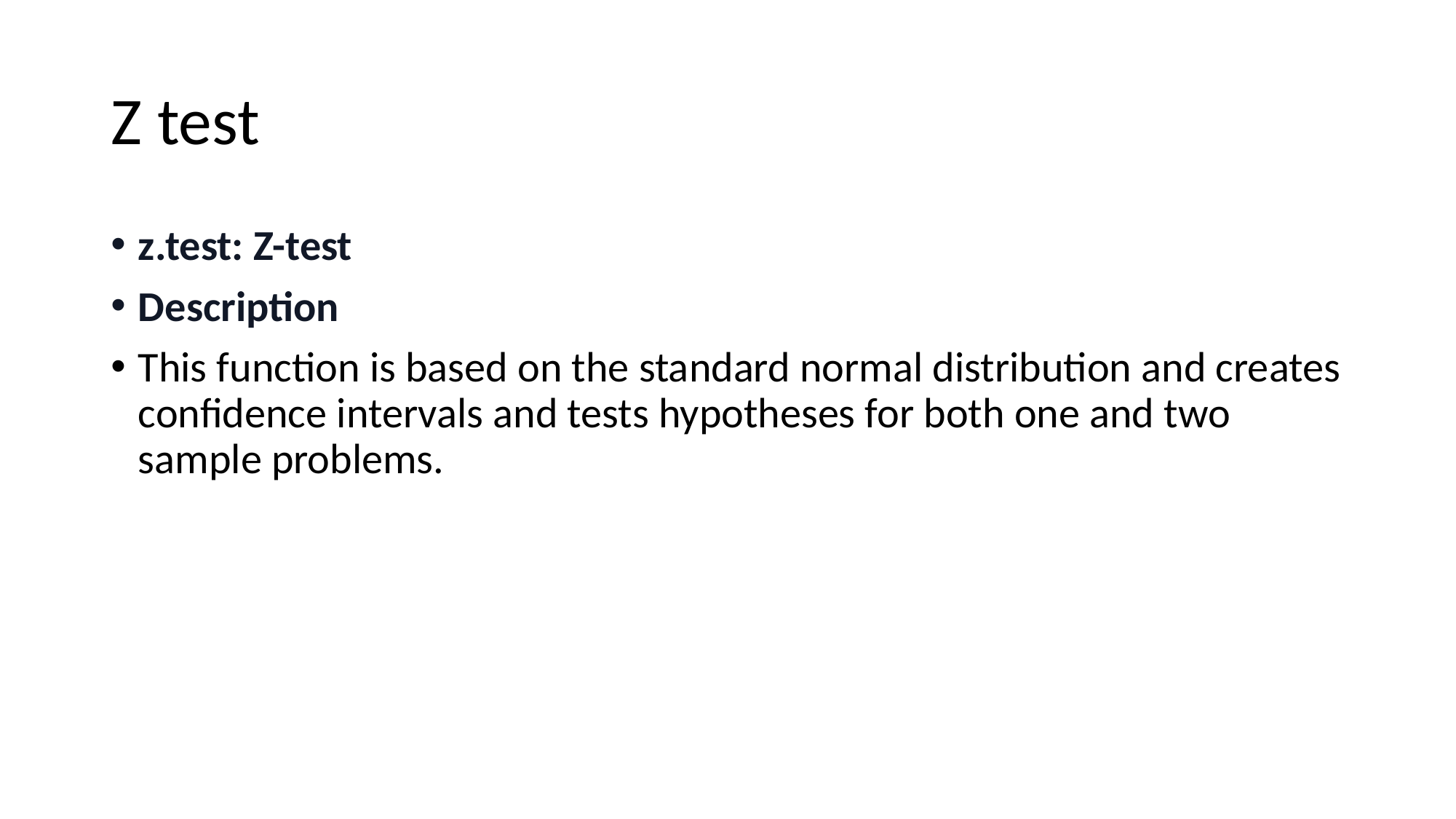

# Z test
z.test: Z-test
Description
This function is based on the standard normal distribution and creates confidence intervals and tests hypotheses for both one and two sample problems.